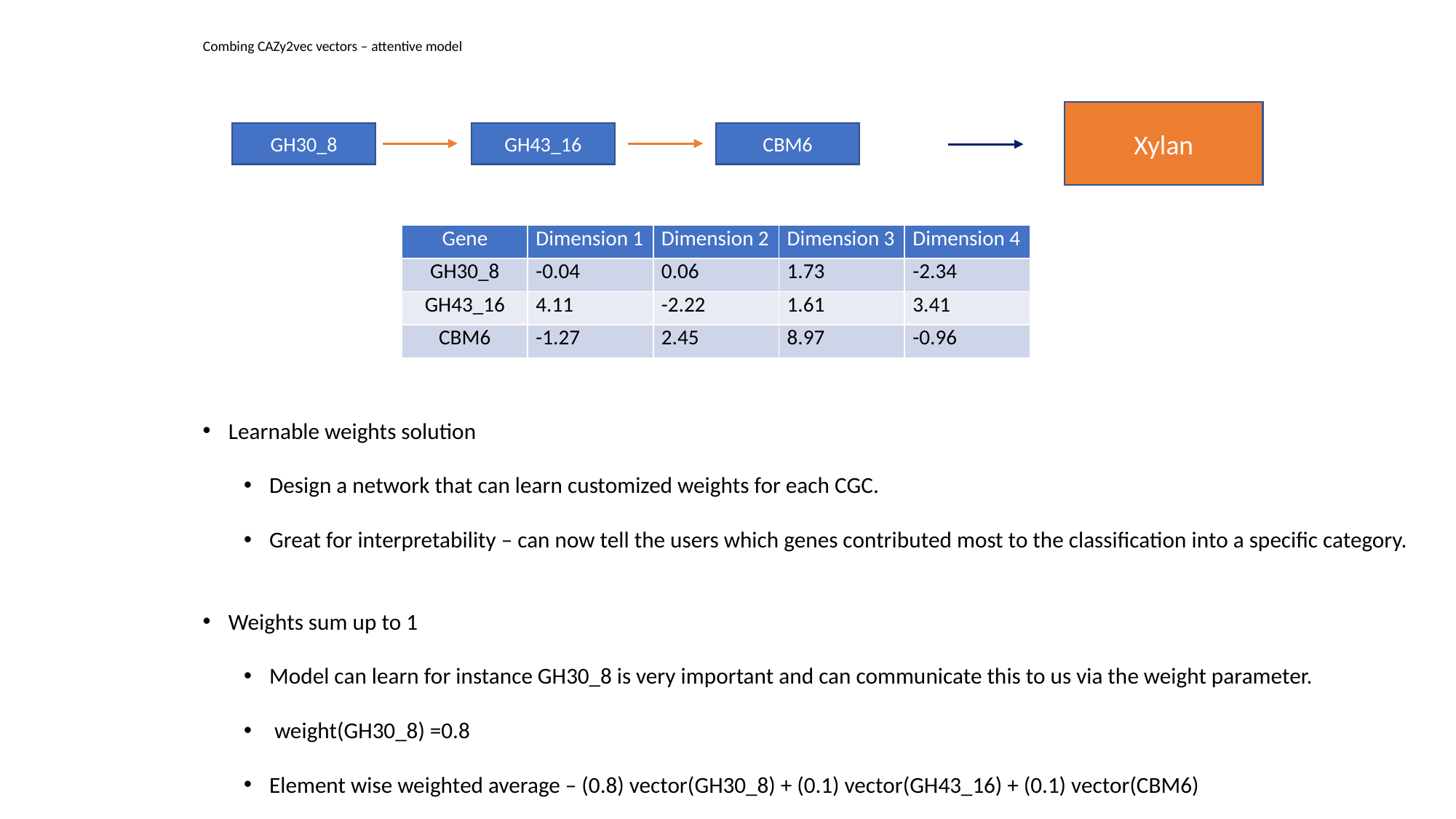

# Combing CAZy2vec vectors – attentive model
Xylan
GH30_8
GH43_16
CBM6
| Gene | Dimension 1 | Dimension 2 | Dimension 3 | Dimension 4 |
| --- | --- | --- | --- | --- |
| GH30\_8 | -0.04 | 0.06 | 1.73 | -2.34 |
| GH43\_16 | 4.11 | -2.22 | 1.61 | 3.41 |
| CBM6 | -1.27 | 2.45 | 8.97 | -0.96 |
Learnable weights solution

Design a network that can learn customized weights for each CGC.
Great for interpretability – can now tell the users which genes contributed most to the classification into a specific category.
Weights sum up to 1

Model can learn for instance GH30_8 is very important and can communicate this to us via the weight parameter.

 weight(GH30_8) =0.8

Element wise weighted average – (0.8) vector(GH30_8) + (0.1) vector(GH43_16) + (0.1) vector(CBM6)